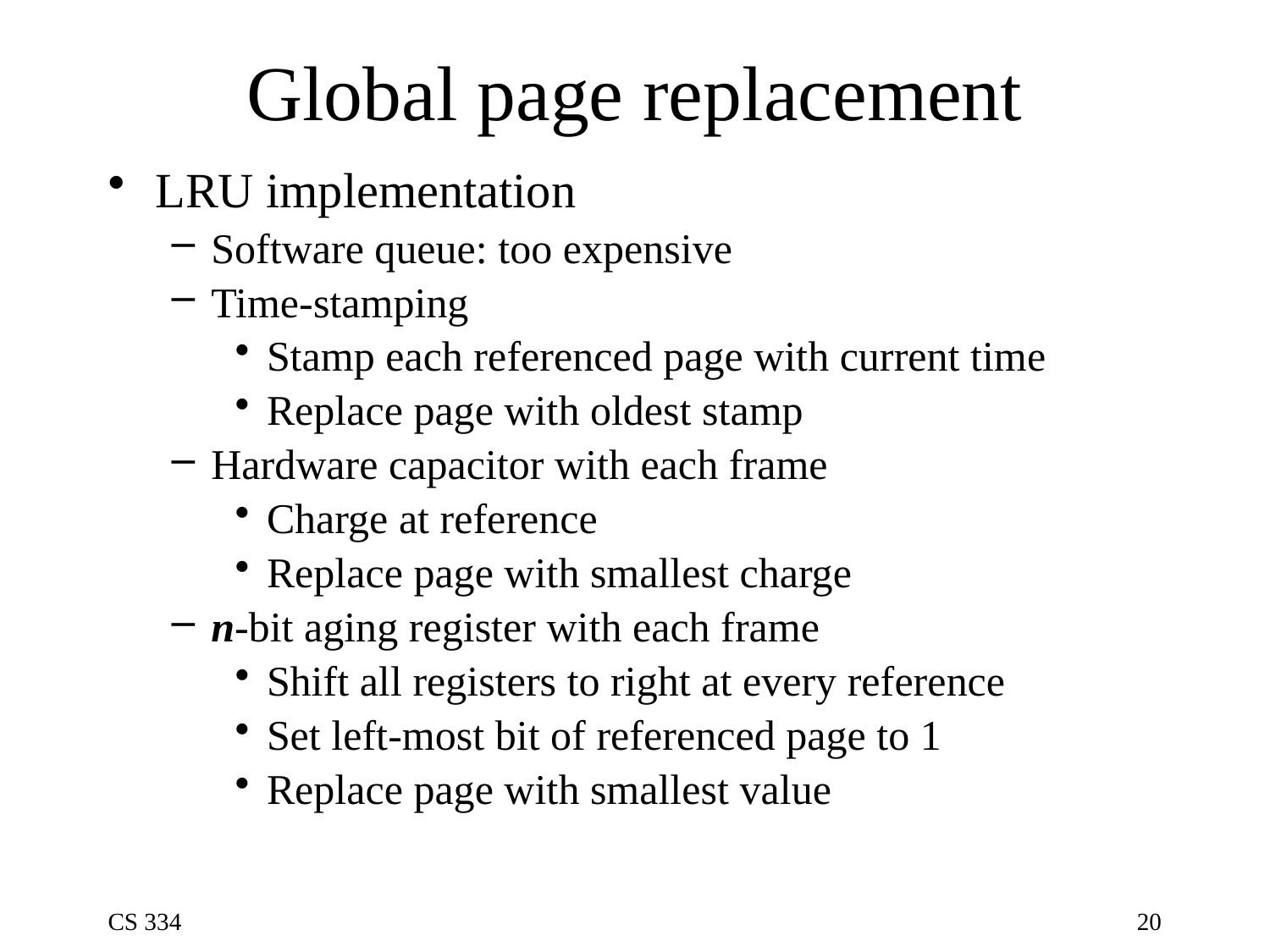

# Global page replacement
LRU implementation
Software queue: too expensive
Time-stamping
Stamp each referenced page with current time
Replace page with oldest stamp
Hardware capacitor with each frame
Charge at reference
Replace page with smallest charge
n-bit aging register with each frame
Shift all registers to right at every reference
Set left-most bit of referenced page to 1
Replace page with smallest value
CS 334
20